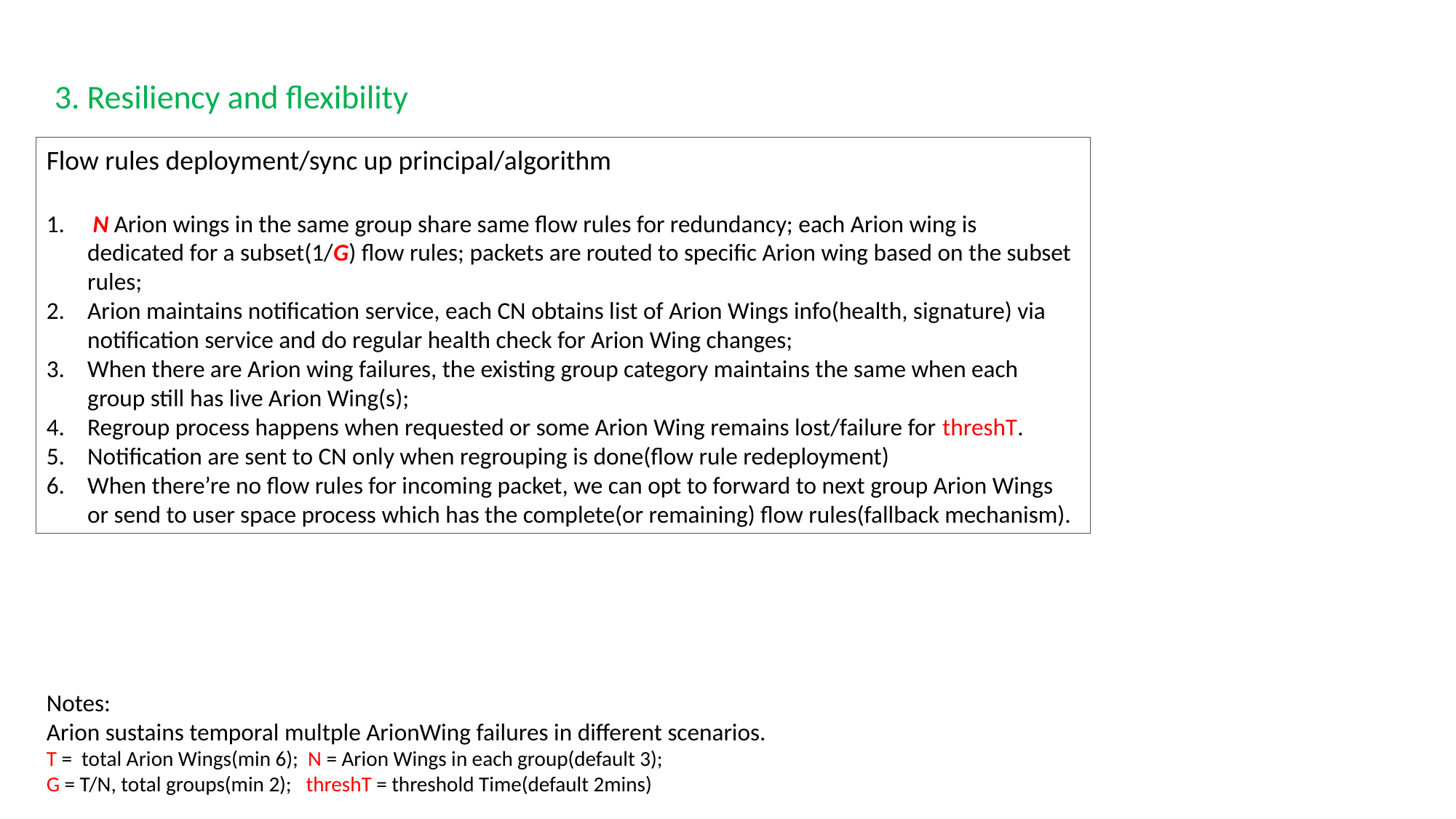

3. Resiliency and flexibility
Flow rules deployment/sync up principal/algorithm

 N Arion wings in the same group share same flow rules for redundancy; each Arion wing is dedicated for a subset(1/G) flow rules; packets are routed to specific Arion wing based on the subset rules;
Arion maintains notification service, each CN obtains list of Arion Wings info(health, signature) via notification service and do regular health check for Arion Wing changes;
When there are Arion wing failures, the existing group category maintains the same when each group still has live Arion Wing(s);
Regroup process happens when requested or some Arion Wing remains lost/failure for threshT.
Notification are sent to CN only when regrouping is done(flow rule redeployment)
When there’re no flow rules for incoming packet, we can opt to forward to next group Arion Wings or send to user space process which has the complete(or remaining) flow rules(fallback mechanism).
Notes:
Arion sustains temporal multple ArionWing failures in different scenarios.
T =  total Arion Wings(min 6);  N = Arion Wings in each group(default 3);
G = T/N, total groups(min 2);   threshT = threshold Time(default 2mins)